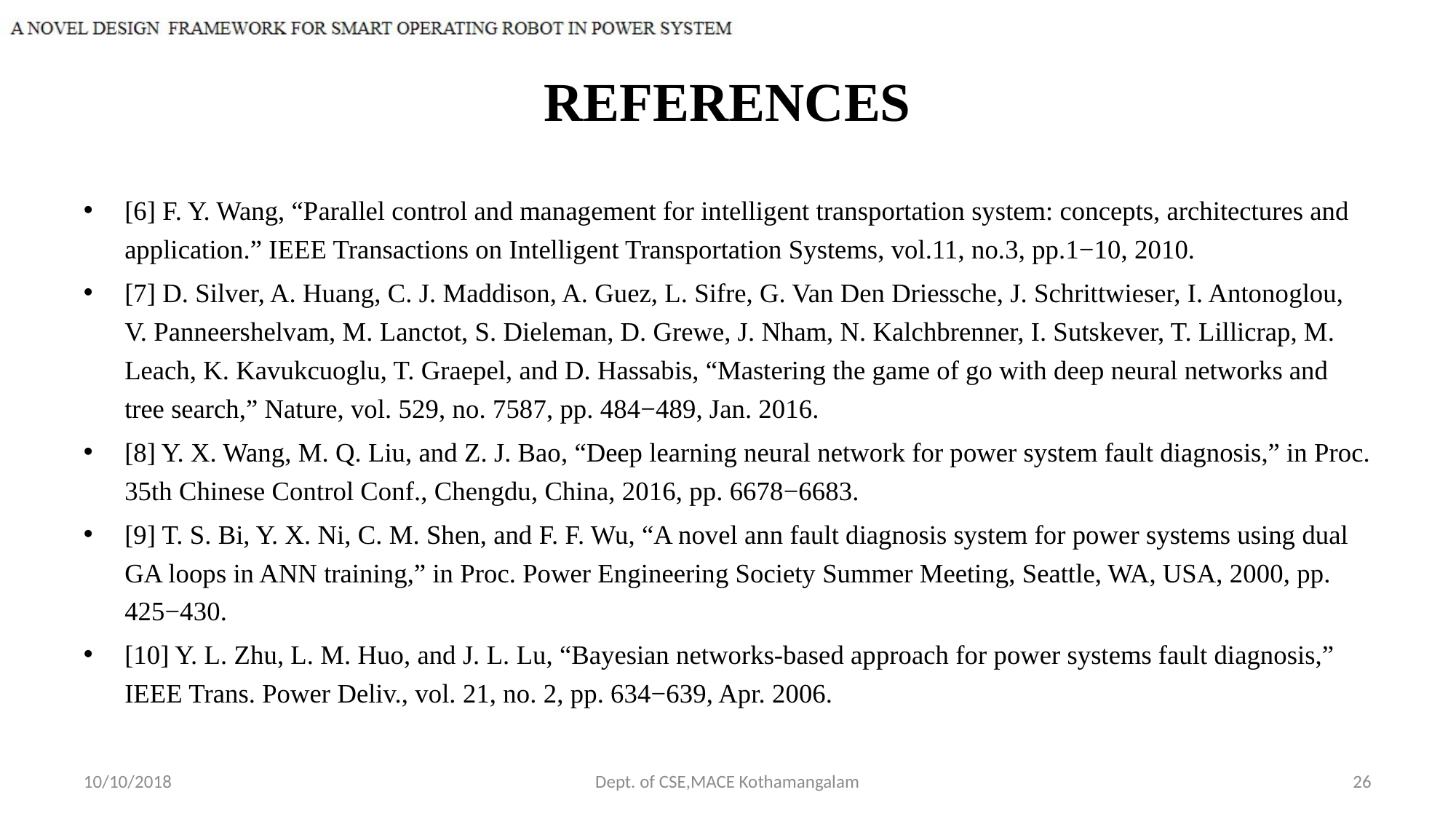

# REFERENCES
[6] F. Y. Wang, “Parallel control and management for intelligent transportation system: concepts, architectures and application.” IEEE Transactions on Intelligent Transportation Systems, vol.11, no.3, pp.1−10, 2010.
[7] D. Silver, A. Huang, C. J. Maddison, A. Guez, L. Sifre, G. Van Den Driessche, J. Schrittwieser, I. Antonoglou, V. Panneershelvam, M. Lanctot, S. Dieleman, D. Grewe, J. Nham, N. Kalchbrenner, I. Sutskever, T. Lillicrap, M. Leach, K. Kavukcuoglu, T. Graepel, and D. Hassabis, “Mastering the game of go with deep neural networks and tree search,” Nature, vol. 529, no. 7587, pp. 484−489, Jan. 2016.
[8] Y. X. Wang, M. Q. Liu, and Z. J. Bao, “Deep learning neural network for power system fault diagnosis,” in Proc. 35th Chinese Control Conf., Chengdu, China, 2016, pp. 6678−6683.
[9] T. S. Bi, Y. X. Ni, C. M. Shen, and F. F. Wu, “A novel ann fault diagnosis system for power systems using dual GA loops in ANN training,” in Proc. Power Engineering Society Summer Meeting, Seattle, WA, USA, 2000, pp. 425−430.
[10] Y. L. Zhu, L. M. Huo, and J. L. Lu, “Bayesian networks-based approach for power systems fault diagnosis,” IEEE Trans. Power Deliv., vol. 21, no. 2, pp. 634−639, Apr. 2006.
10/10/2018
Dept. of CSE,MACE Kothamangalam
26